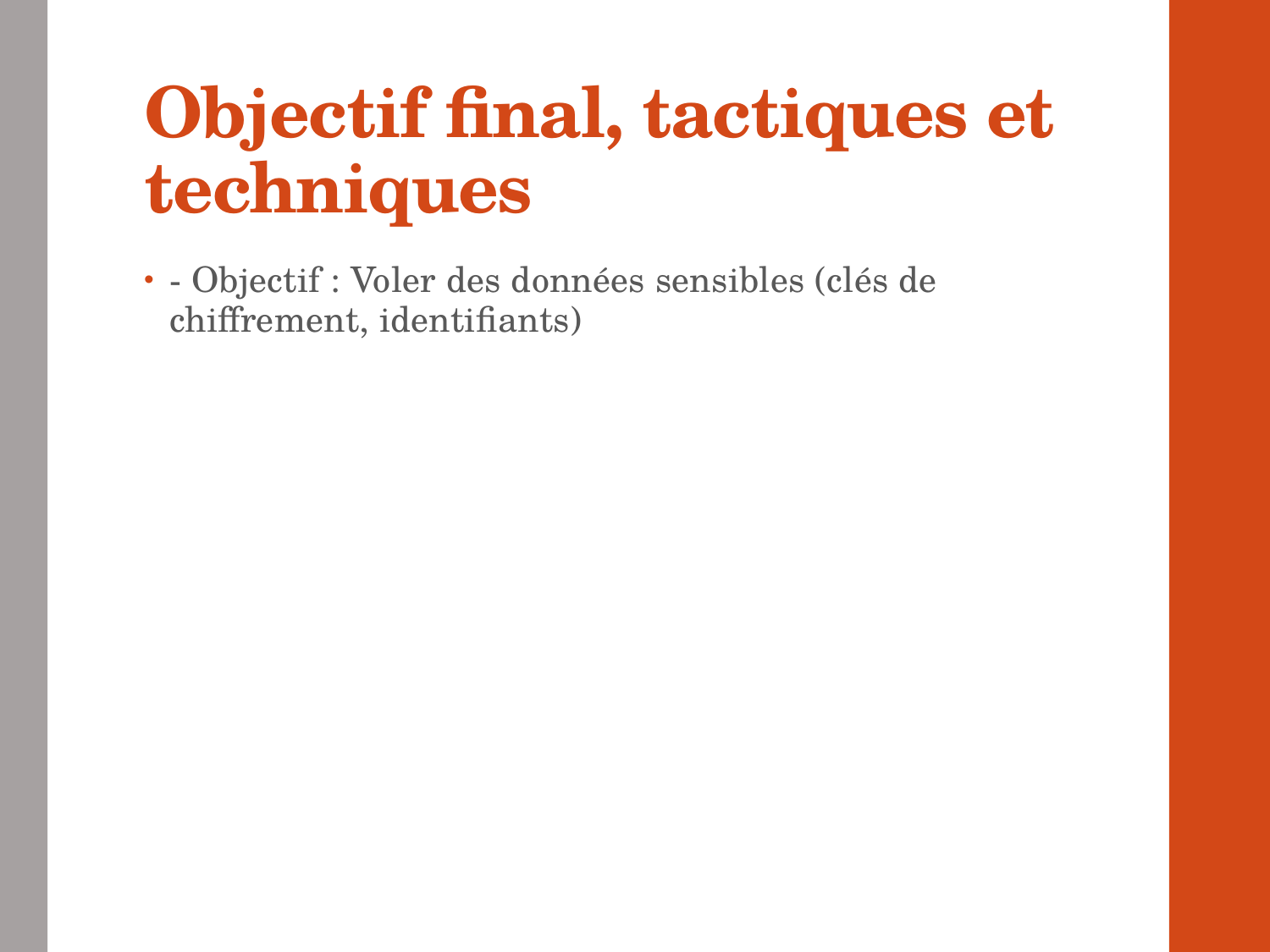

# Objectif final, tactiques et techniques
- Objectif : Voler des données sensibles (clés de chiffrement, identifiants)